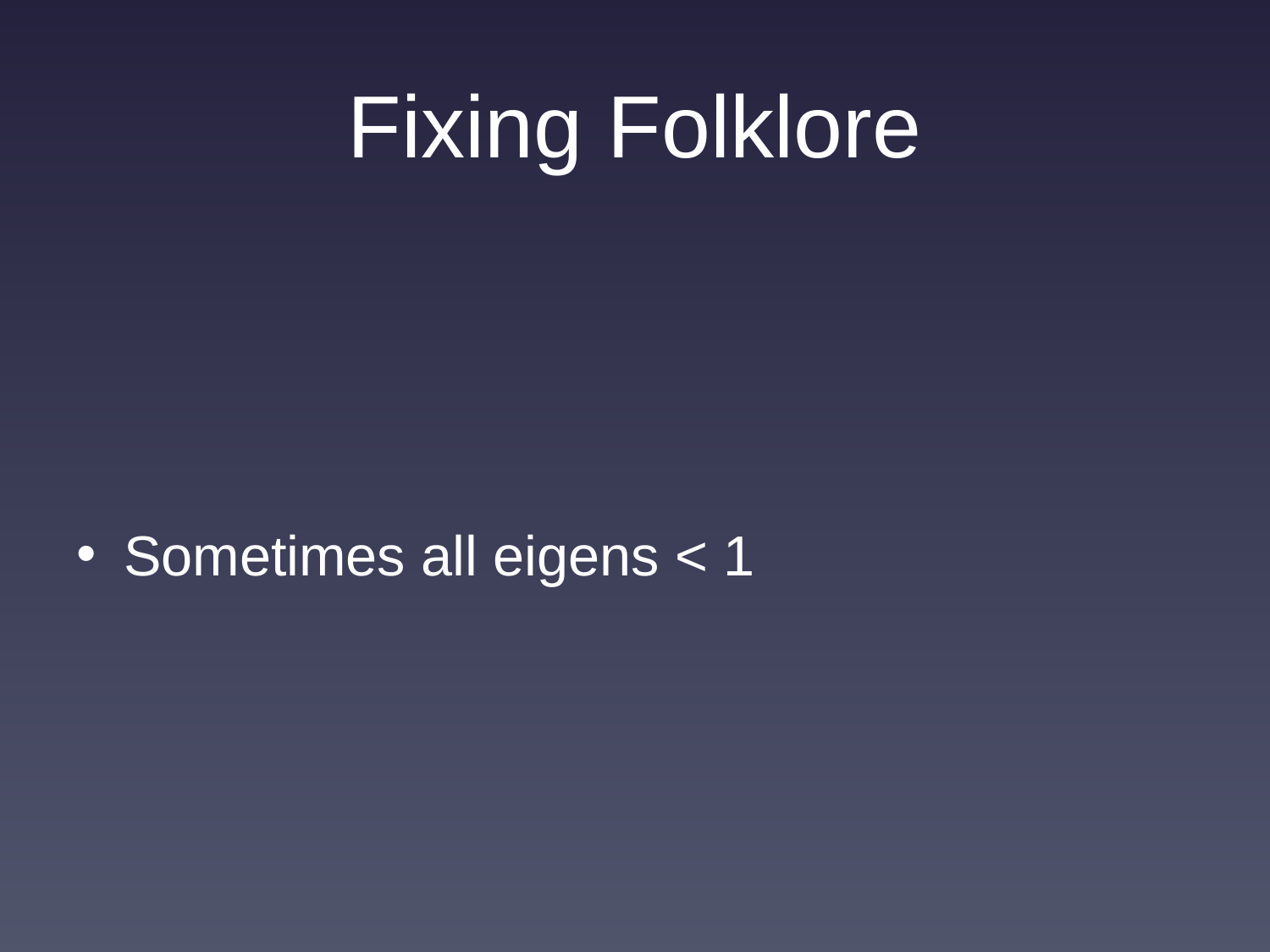

# Fixing Folklore
Sometimes all eigens < 1